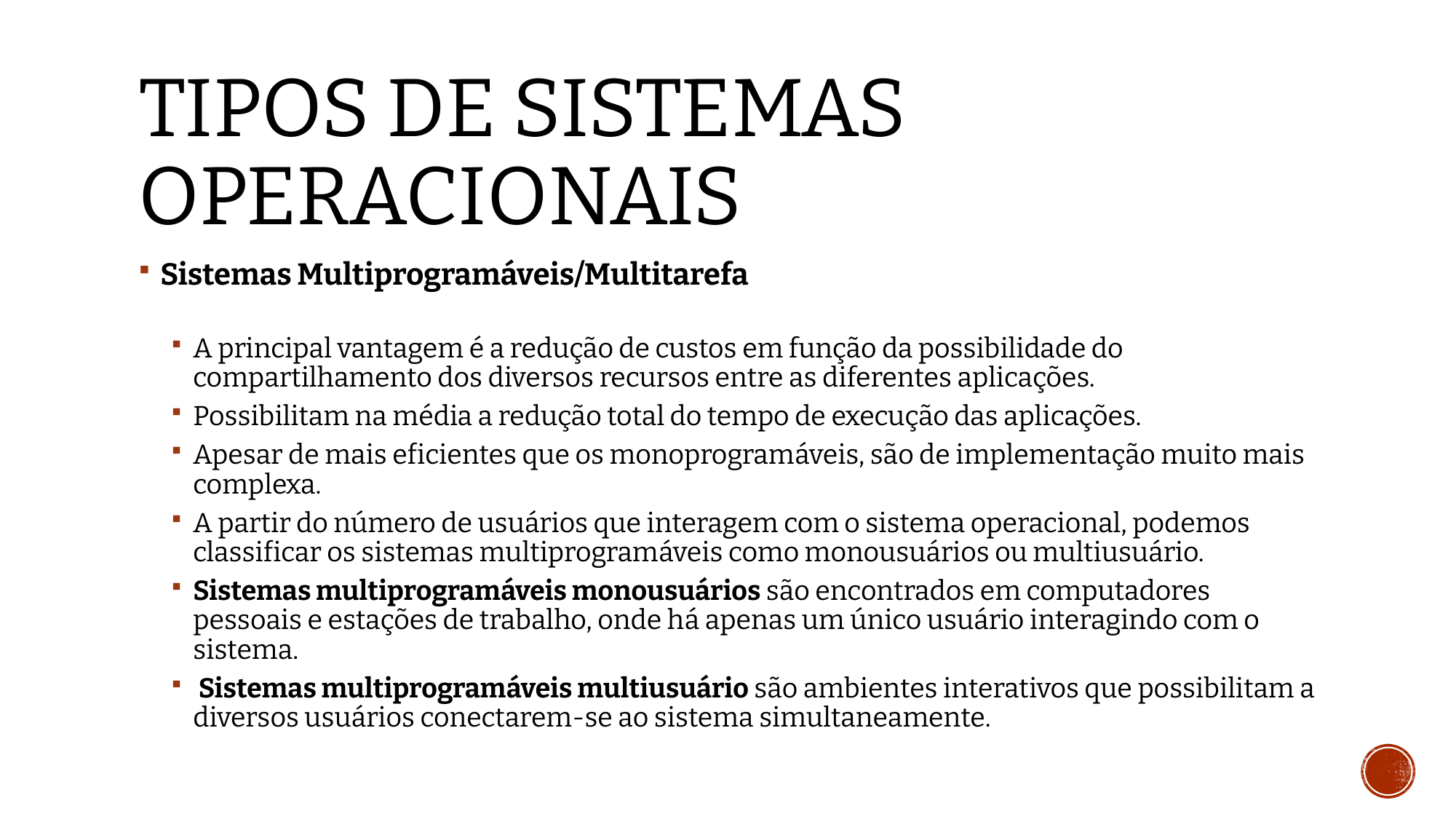

# Tipos de sistemas operacionais
Sistemas Multiprogramáveis/Multitarefa
A principal vantagem é a redução de custos em função da possibilidade do compartilhamento dos diversos recursos entre as diferentes aplicações.
Possibilitam na média a redução total do tempo de execução das aplicações.
Apesar de mais eficientes que os monoprogramáveis, são de implementação muito mais complexa.
A partir do número de usuários que interagem com o sistema operacional, podemos classificar os sistemas multiprogramáveis como monousuários ou multiusuário.
Sistemas multiprogramáveis monousuários são encontrados em computadores pessoais e estações de trabalho, onde há apenas um único usuário interagindo com o sistema.
 Sistemas multiprogramáveis multiusuário são ambientes interativos que possibilitam a diversos usuários conectarem-se ao sistema simultaneamente.